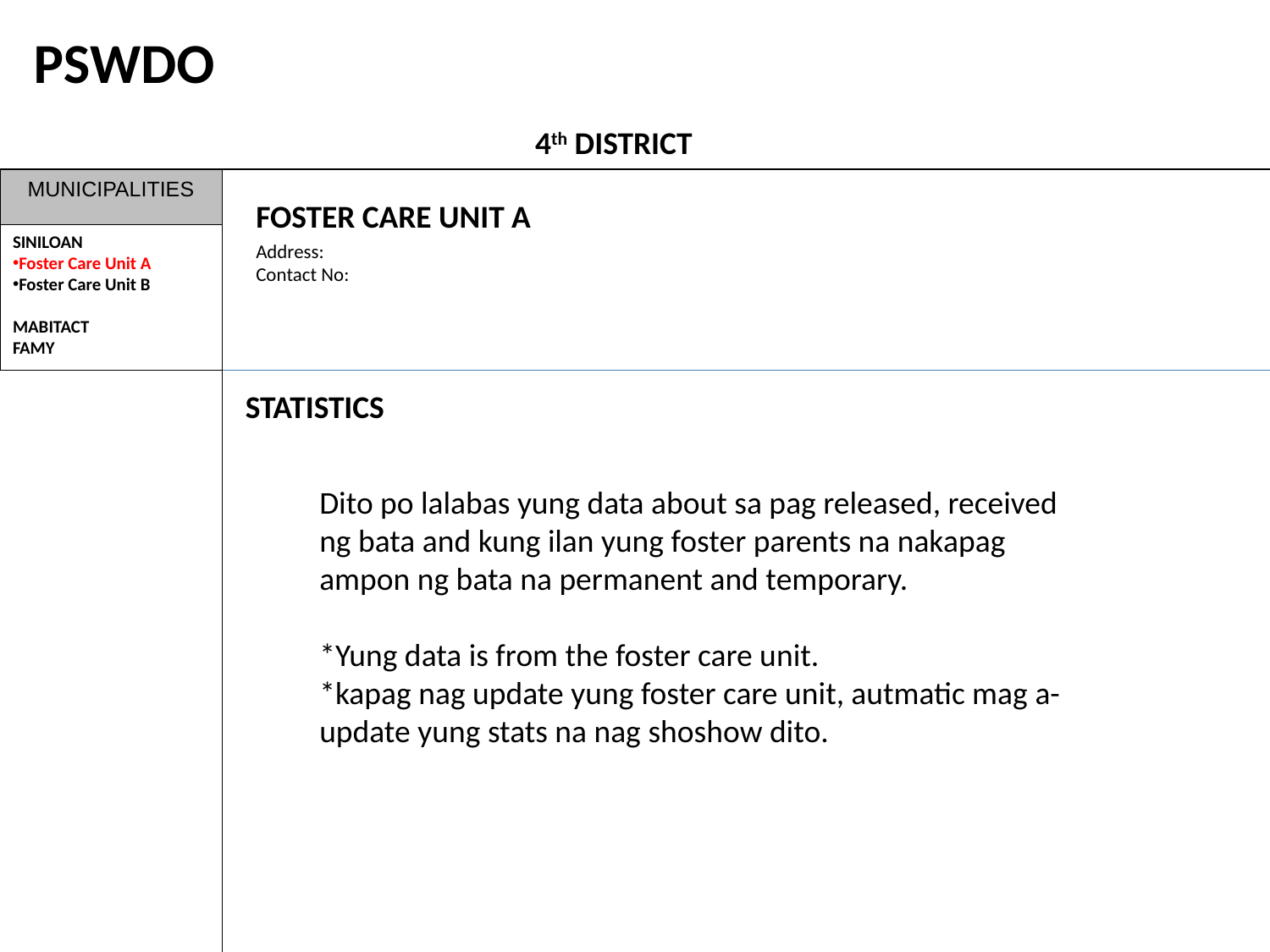

PSWDO
4th DISTRICT
MUNICIPALITIES
FOSTER CARE UNIT A
SINILOAN
Foster Care Unit A
Foster Care Unit B

MABITACT
FAMY

Address:
Contact No:
STATISTICS
Dito po lalabas yung data about sa pag released, received ng bata and kung ilan yung foster parents na nakapag ampon ng bata na permanent and temporary.

*Yung data is from the foster care unit.
*kapag nag update yung foster care unit, autmatic mag a-update yung stats na nag shoshow dito.